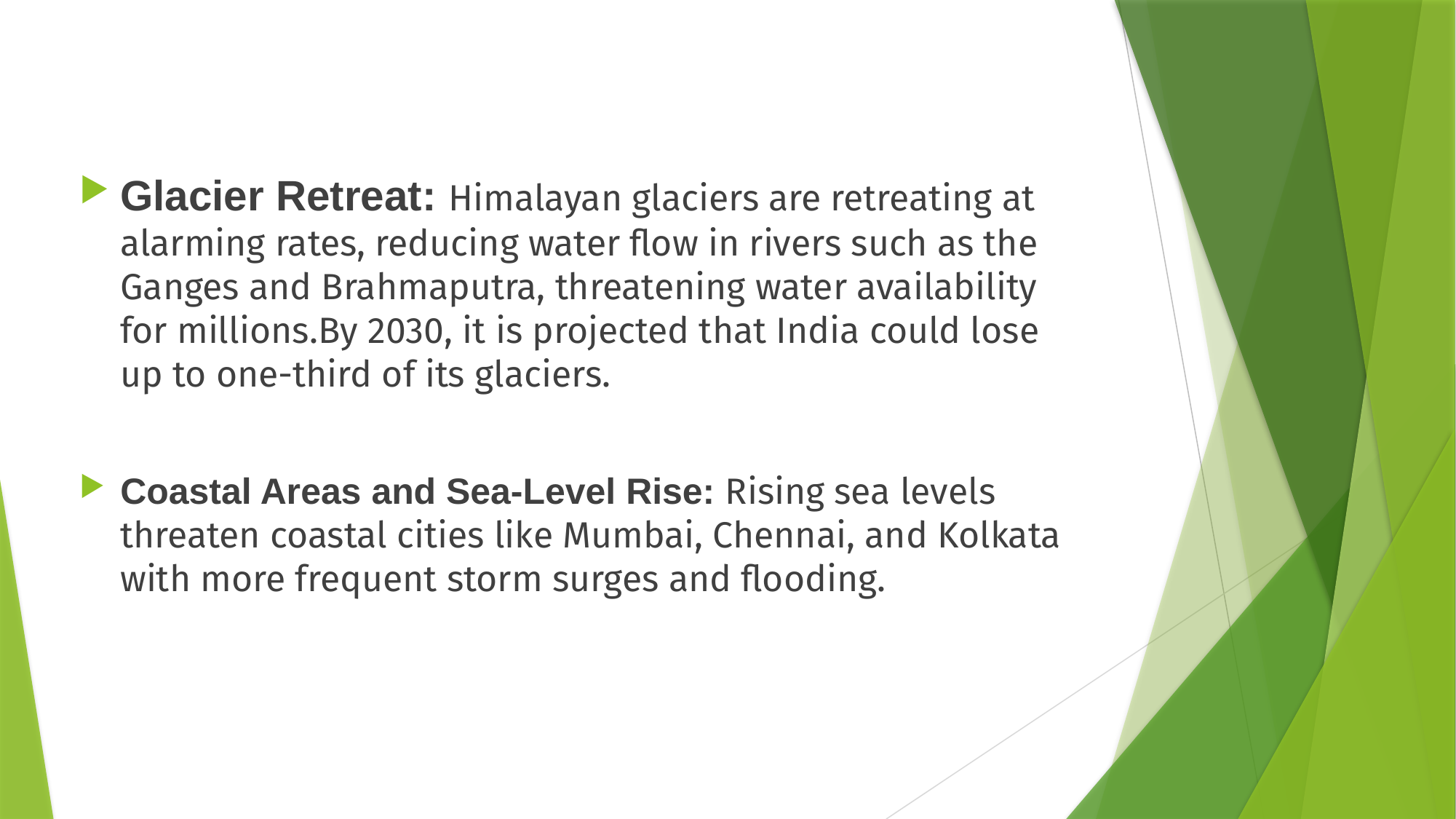

Glacier Retreat: Himalayan glaciers are retreating at alarming rates, reducing water flow in rivers such as the Ganges and Brahmaputra, threatening water availability for millions.By 2030, it is projected that India could lose up to one-third of its glaciers.

Coastal Areas and Sea-Level Rise: Rising sea levels threaten coastal cities like Mumbai, Chennai, and Kolkata with more frequent storm surges and flooding.